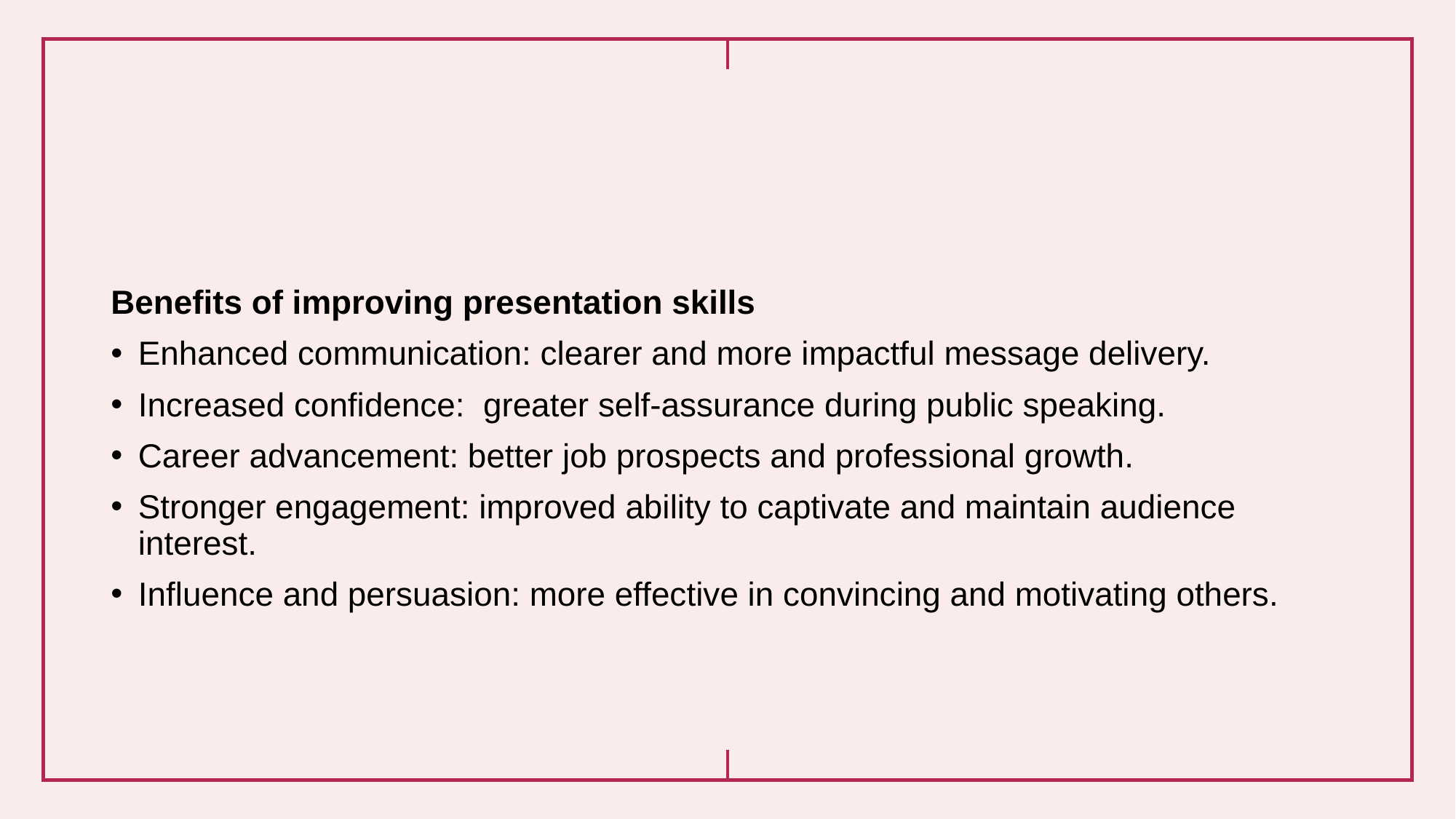

Benefits of improving presentation skills
Enhanced communication: clearer and more impactful message delivery.
Increased confidence:  greater self-assurance during public speaking.
Career advancement: better job prospects and professional growth.
Stronger engagement: improved ability to captivate and maintain audience interest.
Influence and persuasion: more effective in convincing and motivating others.